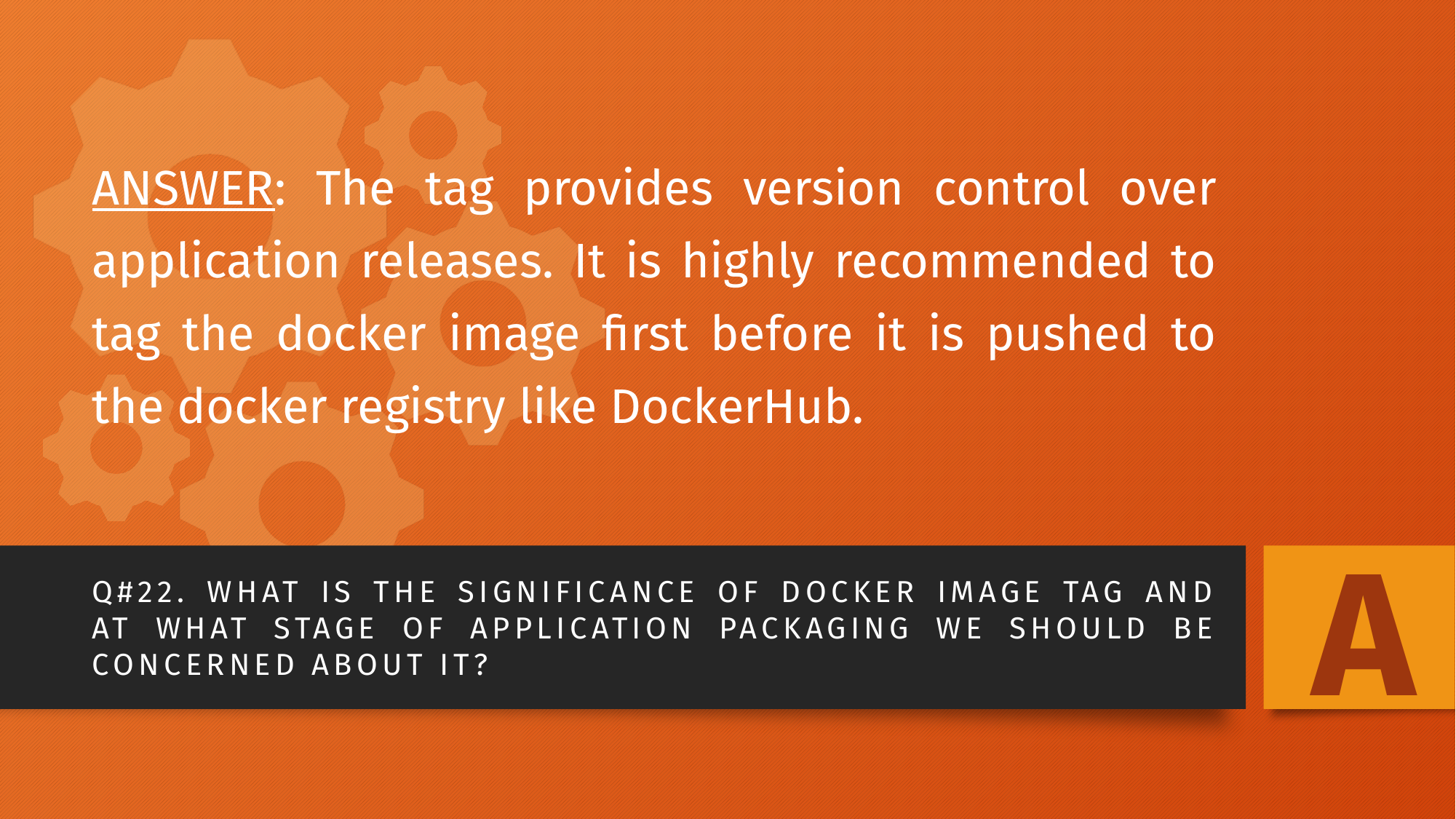

# ANSWER: The tag provides version control over application releases. It is highly recommended to tag the docker image first before it is pushed to the docker registry like DockerHub.
A
Q#22. What is the significance of docker image tag and at what stage of application packaging we should be concerned about it?